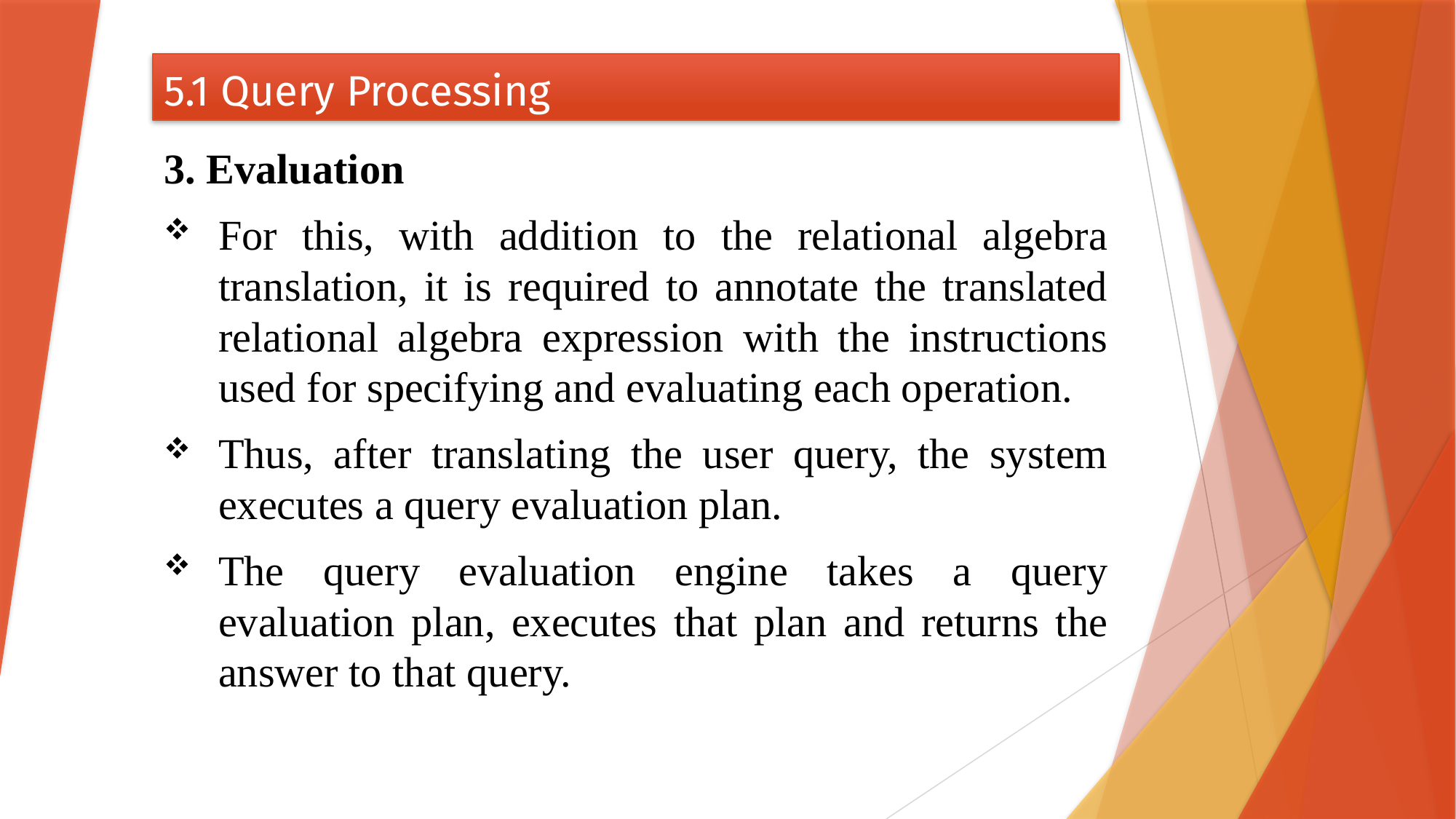

# 5.1 Query Processing
3. Evaluation
For this, with addition to the relational algebra translation, it is required to annotate the translated relational algebra expression with the instructions used for specifying and evaluating each operation.
Thus, after translating the user query, the system executes a query evaluation plan.
The query evaluation engine takes a query evaluation plan, executes that plan and returns the answer to that query.